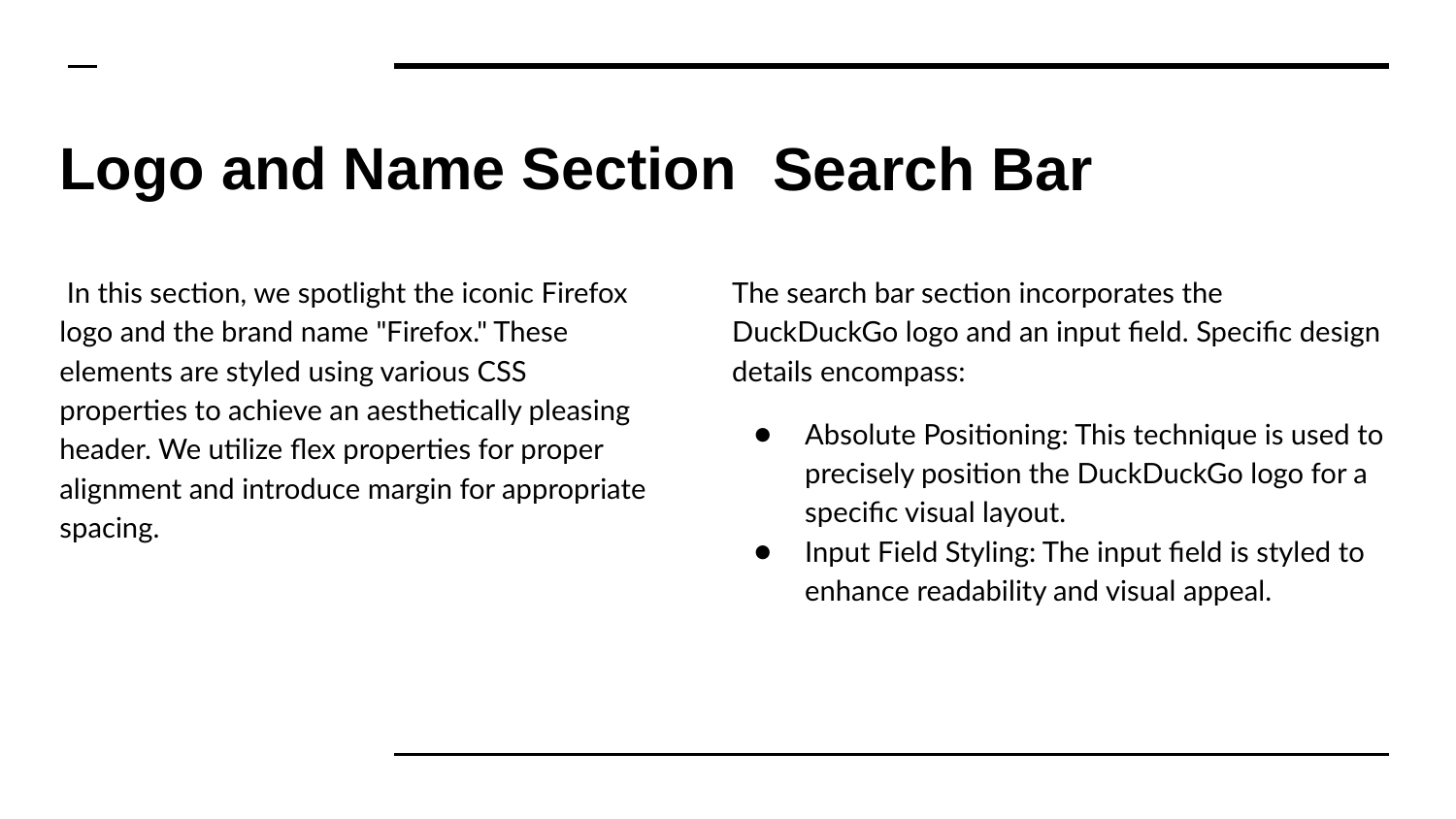

Search Bar
# Logo and Name Section
 In this section, we spotlight the iconic Firefox logo and the brand name "Firefox." These elements are styled using various CSS properties to achieve an aesthetically pleasing header. We utilize flex properties for proper alignment and introduce margin for appropriate spacing.
The search bar section incorporates the DuckDuckGo logo and an input field. Specific design details encompass:
Absolute Positioning: This technique is used to precisely position the DuckDuckGo logo for a specific visual layout.
Input Field Styling: The input field is styled to enhance readability and visual appeal.